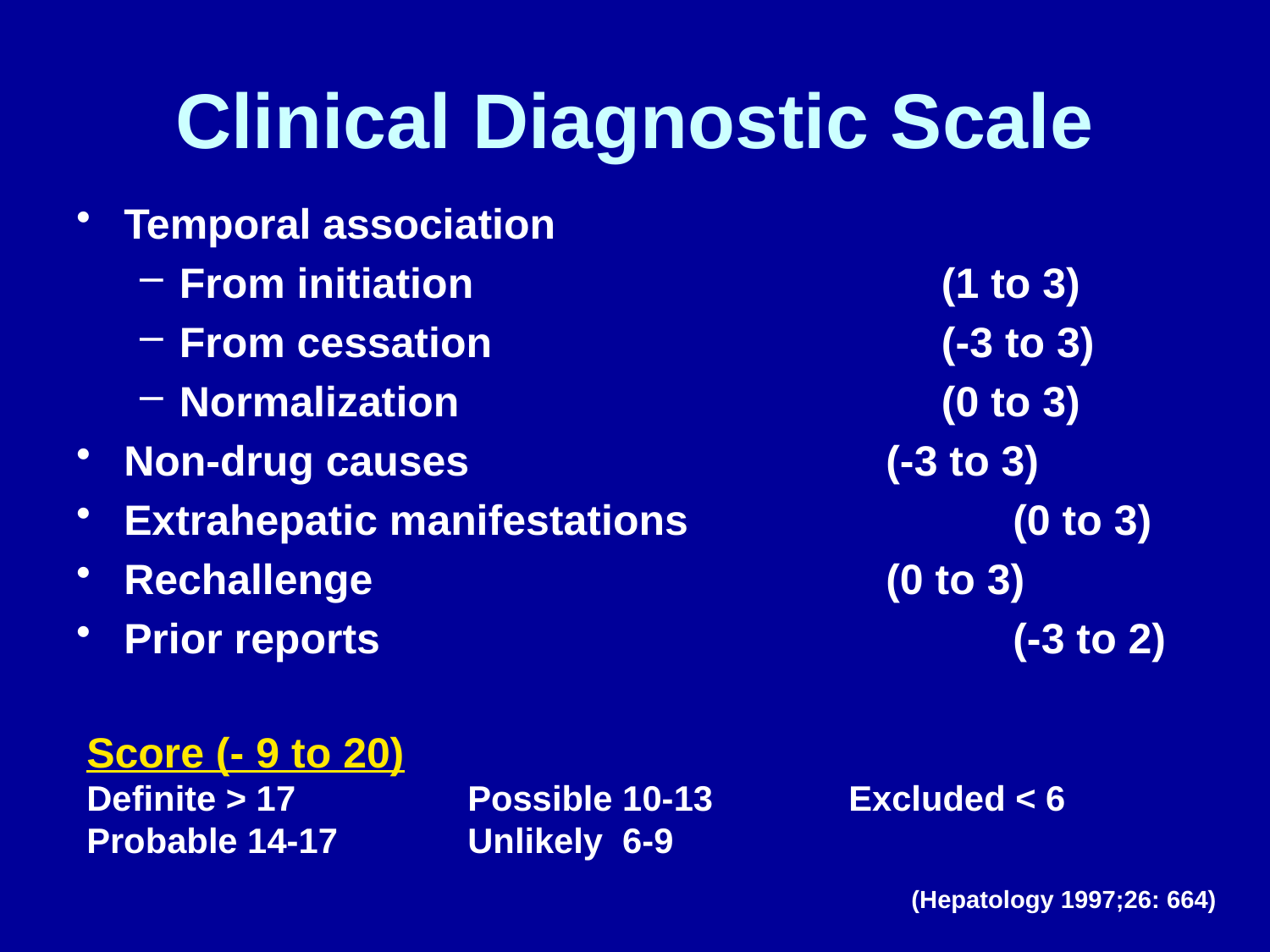

# Clinical Diagnostic Scale
Temporal association
From initiation				(1 to 3)
From cessation				(-3 to 3)
Normalization				(0 to 3)
Non-drug causes				(-3 to 3)
Extrahepatic manifestations			(0 to 3)
Rechallenge					(0 to 3)
Prior reports					(-3 to 2)
Score (- 9 to 20)
Definite > 17		Possible 10-13		Excluded < 6
Probable 14-17		Unlikely  6-9
(Hepatology 1997;26: 664)